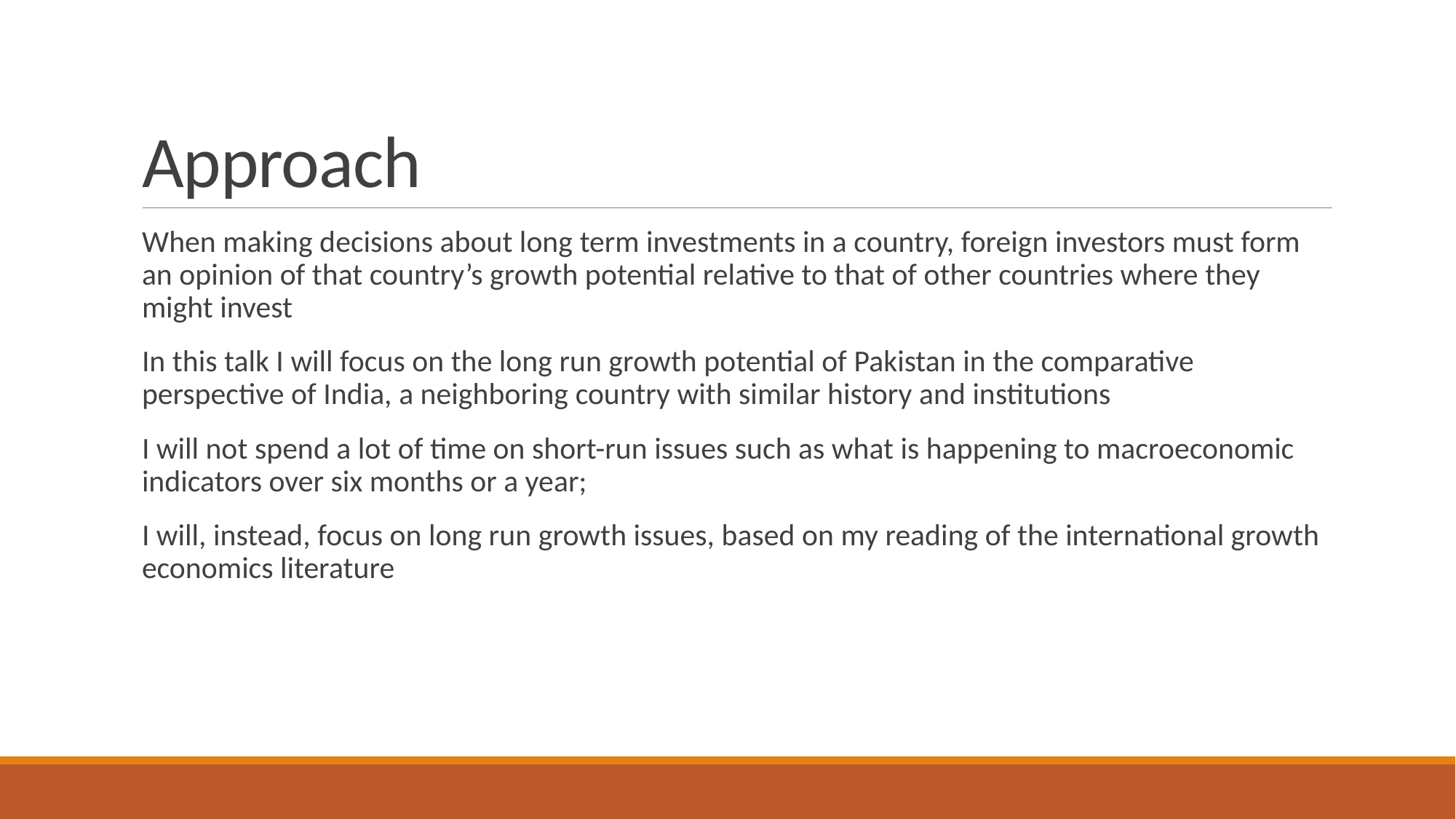

# Approach
When making decisions about long term investments in a country, foreign investors must form an opinion of that country’s growth potential relative to that of other countries where they might invest
In this talk I will focus on the long run growth potential of Pakistan in the comparative perspective of India, a neighboring country with similar history and institutions
I will not spend a lot of time on short-run issues such as what is happening to macroeconomic indicators over six months or a year;
I will, instead, focus on long run growth issues, based on my reading of the international growth economics literature